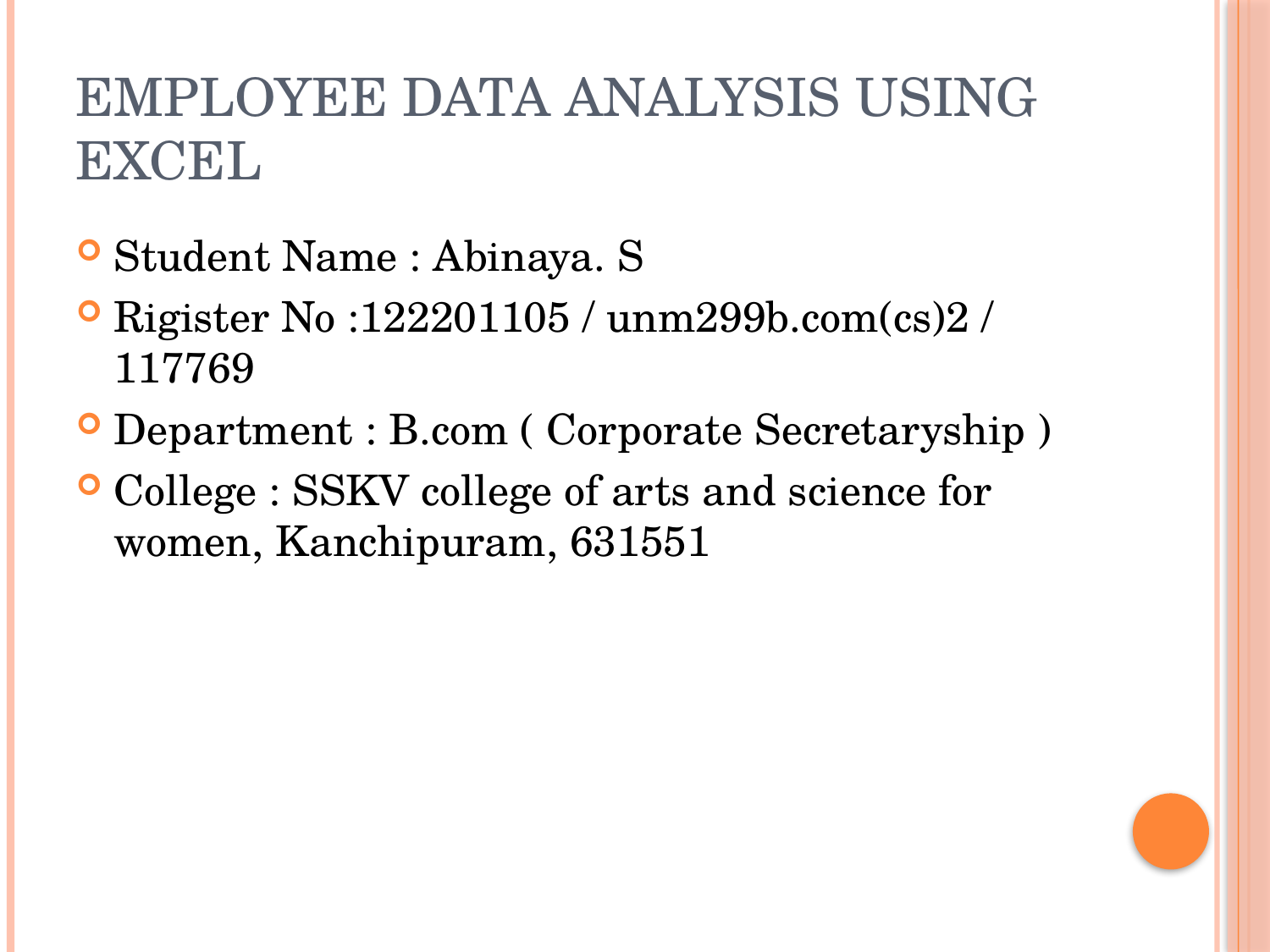

# Employee data analysis using excel
Student Name : Abinaya. S
Rigister No :122201105 / unm299b.com(cs)2 / 117769
Department : B.com ( Corporate Secretaryship )
College : SSKV college of arts and science for women, Kanchipuram, 631551